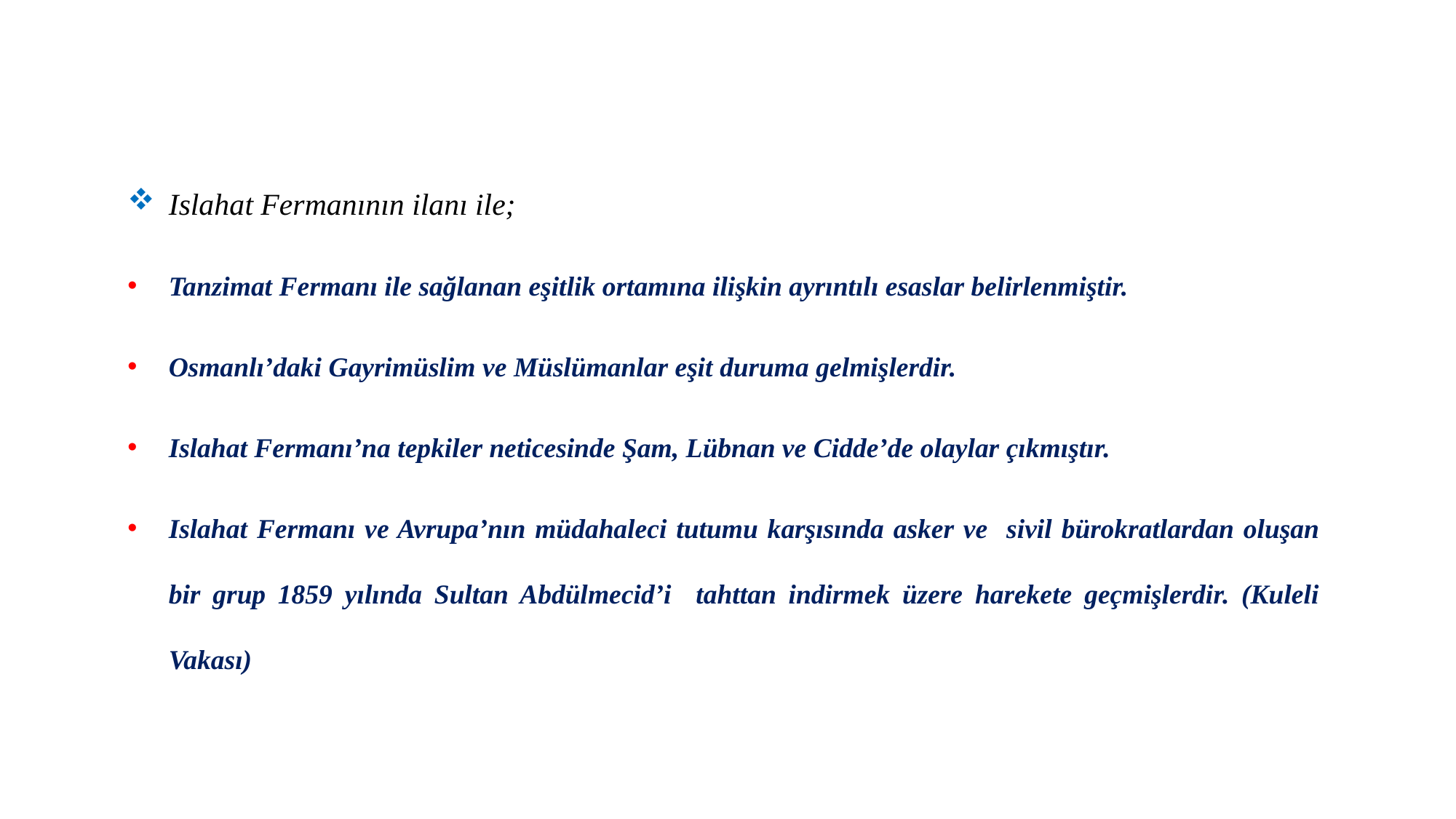

Islahat Fermanının ilanı ile;
Tanzimat Fermanı ile sağlanan eşitlik ortamına ilişkin ayrıntılı esaslar belirlenmiştir.
Osmanlı’daki Gayrimüslim ve Müslümanlar eşit duruma gelmişlerdir.
Islahat Fermanı’na tepkiler neticesinde Şam, Lübnan ve Cidde’de olaylar çıkmıştır.
Islahat Fermanı ve Avrupa’nın müdahaleci tutumu karşısında asker ve  sivil bürokratlardan oluşan bir grup 1859 yılında Sultan Abdülmecid’i  tahttan indirmek üzere harekete geçmişlerdir. (Kuleli Vakası)